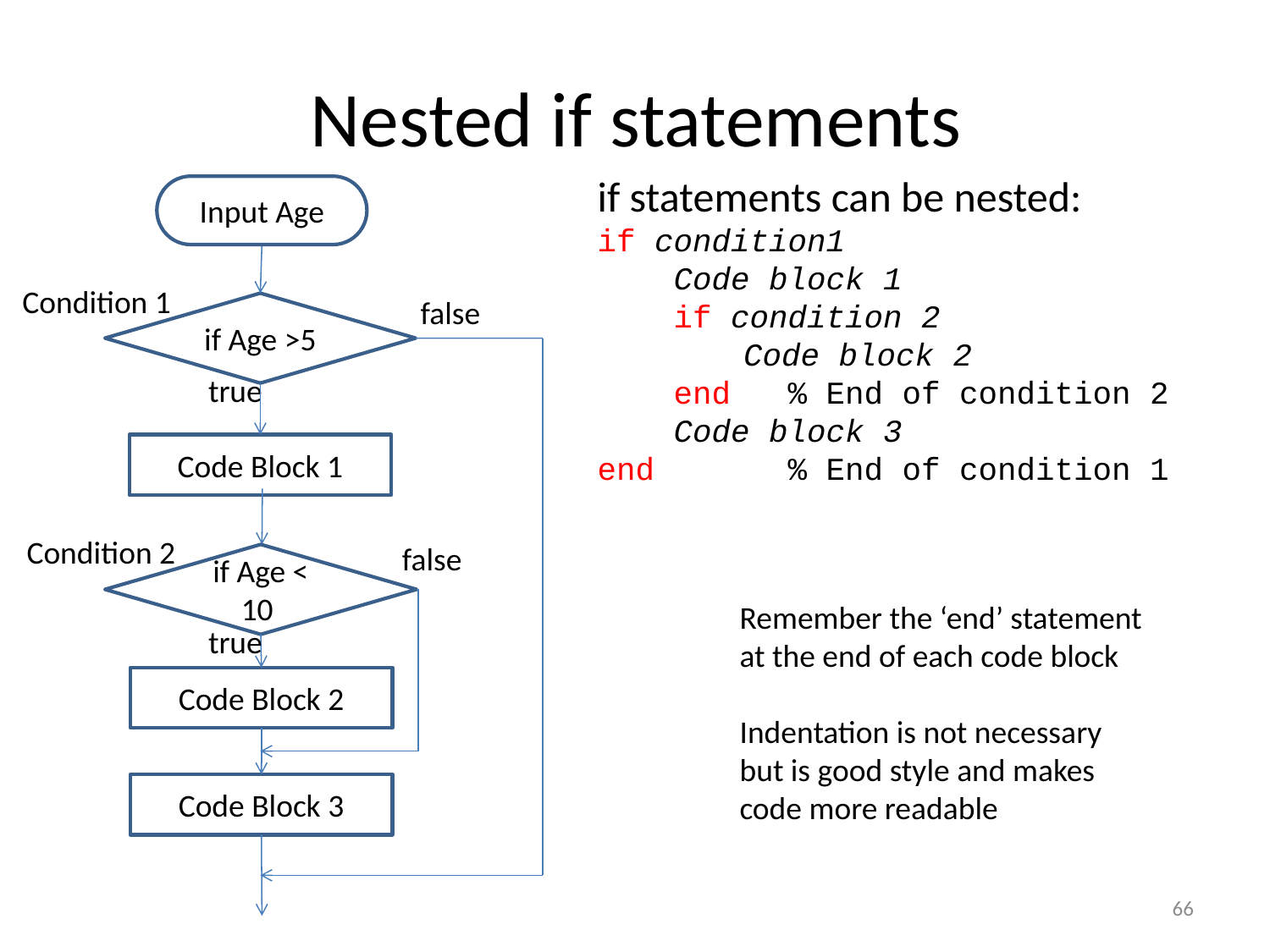

# Nested if statements
if statements can be nested:
if condition1
    Code block 1
    if condition 2
	 Code block 2
    end   % End of condition 2
    Code block 3
end       % End of condition 1

Input Age
Condition 1
false
if Age >5
true
Code Block 1
Condition 2
false
if Age < 10
Remember the ‘end’ statement at the end of each code block

Indentation is not necessary but is good style and makes code more readable
true
Code Block 2
Code Block 3
66